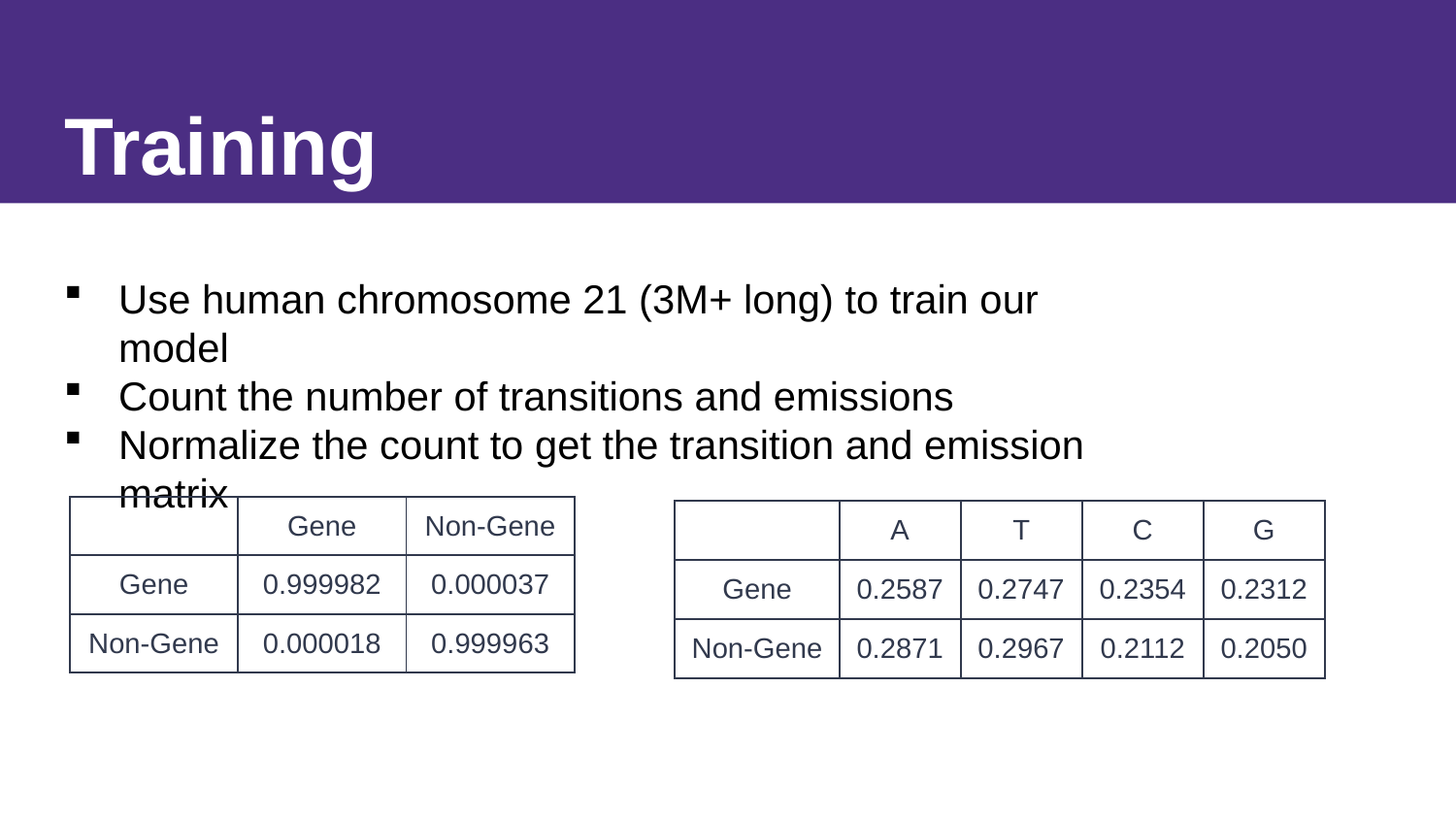

# Training
Use human chromosome 21 (3M+ long) to train our model
Count the number of transitions and emissions
Normalize the count to get the transition and emission matrix

|  | Gene | Non-Gene |
| --- | --- | --- |
| Gene | 0.999982 | 0.000037 |
| Non-Gene | 0.000018 | 0.999963 |
|  | A | T | C | G |
| --- | --- | --- | --- | --- |
| Gene | 0.2587 | 0.2747 | 0.2354 | 0.2312 |
| Non-Gene | 0.2871 | 0.2967 | 0.2112 | 0.2050 |